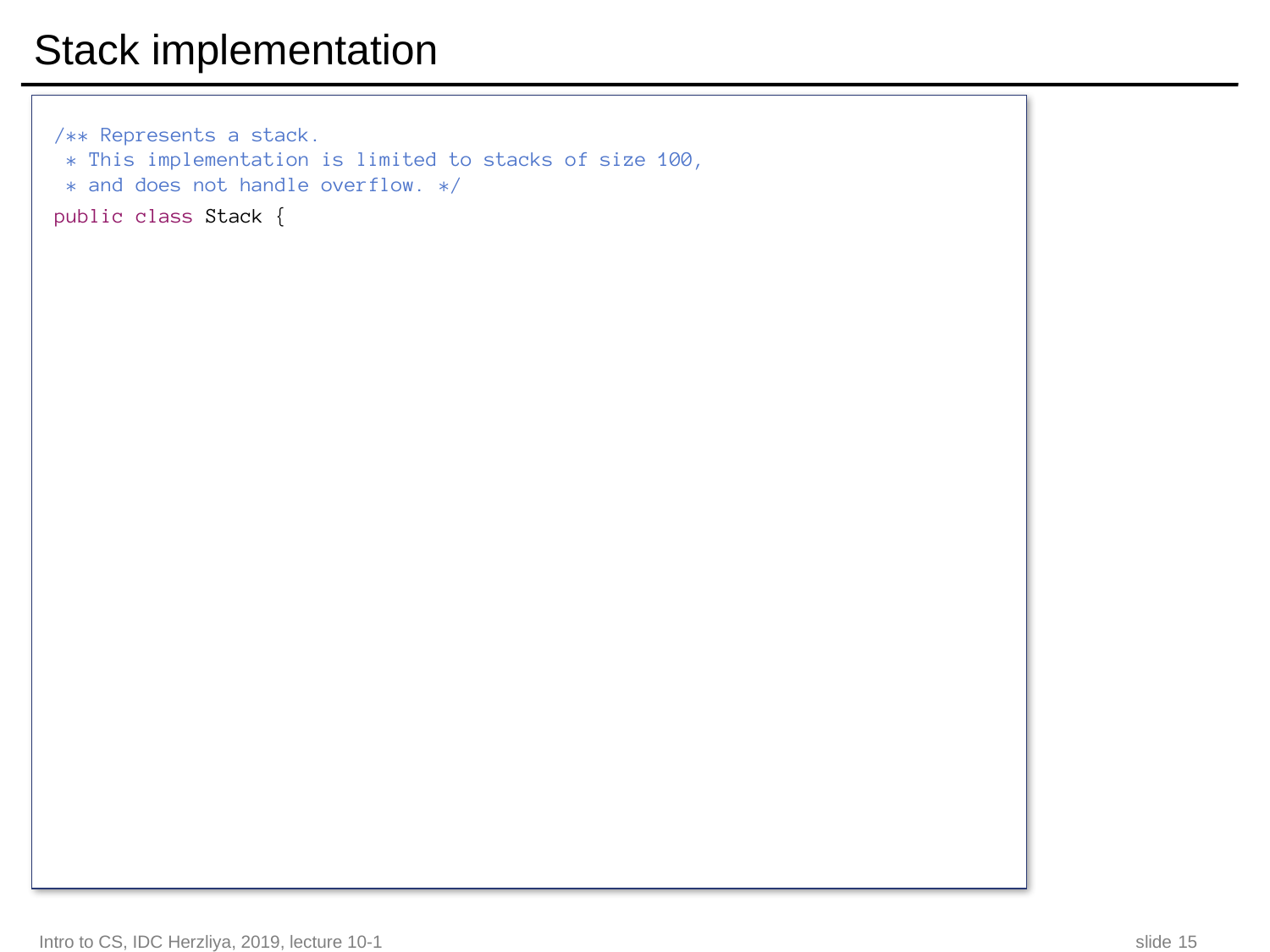

# Stack implementation
/** Represents a stack.
 * This implementation is limited to stacks of size 100,
 * and does not handle overflow. */
public class Stack {